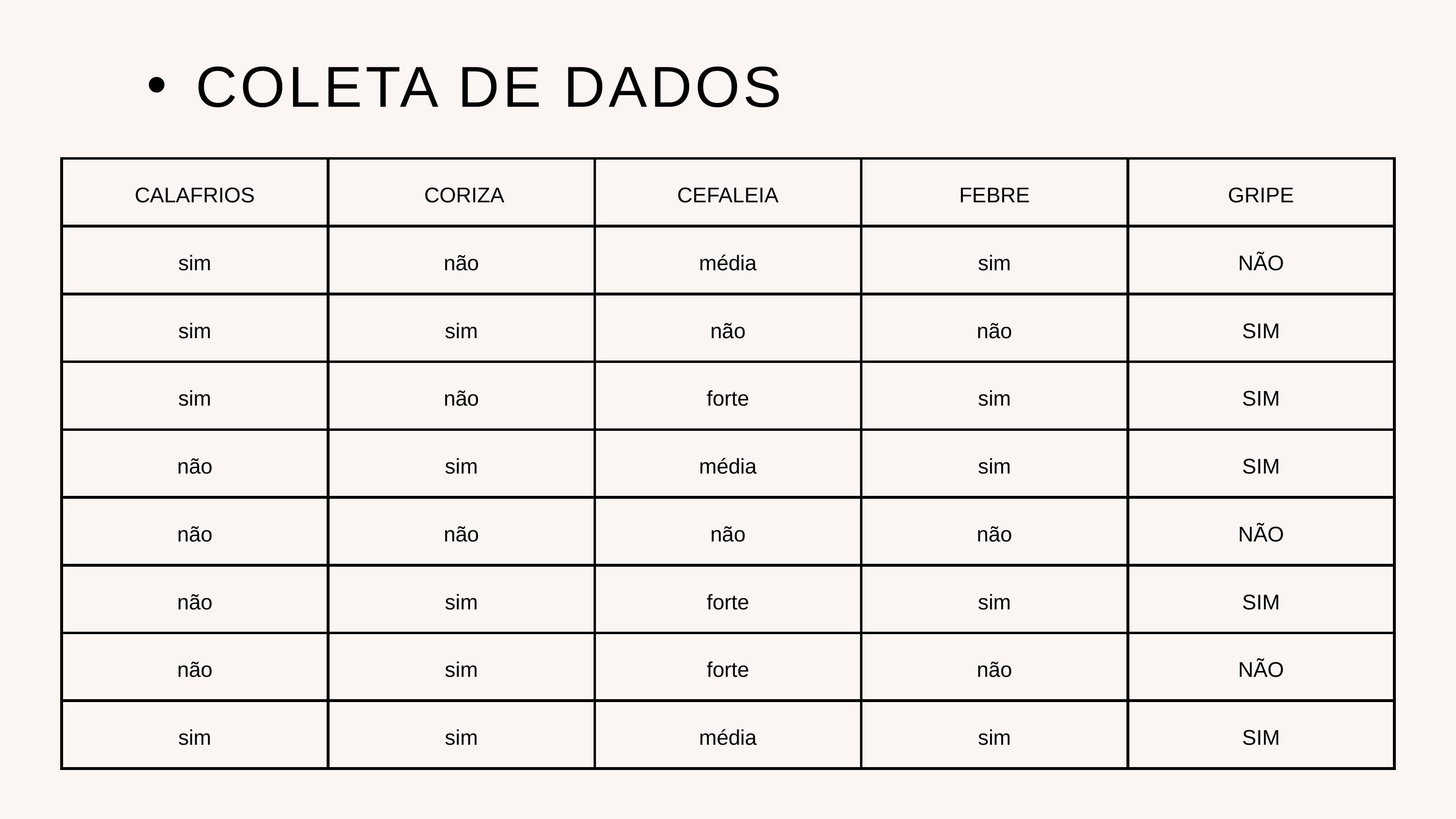

COLETA DE DADOS
| CALAFRIOS | CORIZA | CEFALEIA | FEBRE | GRIPE |
| --- | --- | --- | --- | --- |
| sim | não | média | sim | NÃO |
| sim | sim | não | não | SIM |
| sim | não | forte | sim | SIM |
| não | sim | média | sim | SIM |
| não | não | não | não | NÃO |
| não | sim | forte | sim | SIM |
| não | sim | forte | não | NÃO |
| sim | sim | média | sim | SIM |